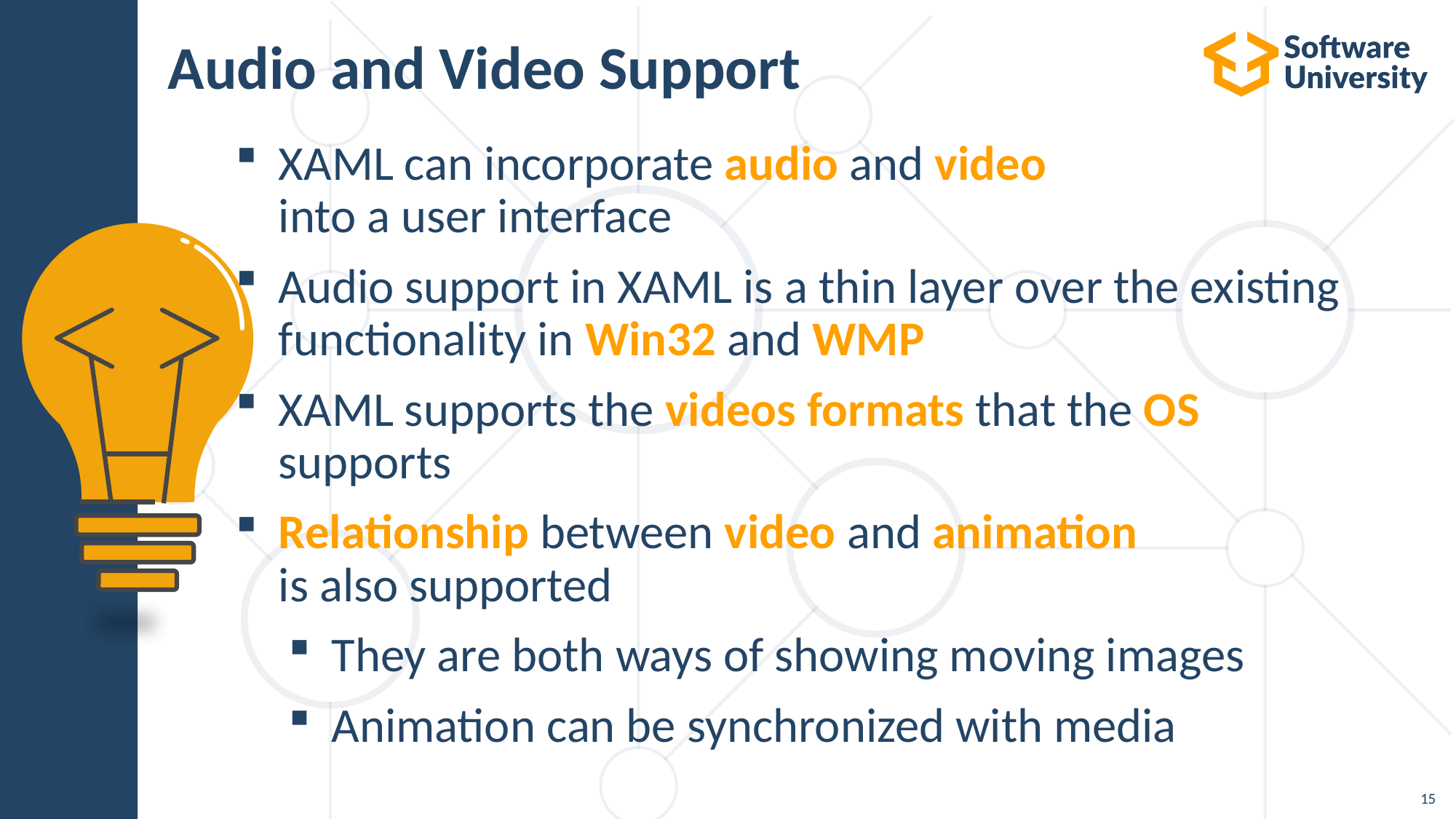

15
# Audio and Video Support
XAML can incorporate audio and video
into a user interface
Audio support in XAML is a thin layer over the existing
functionality in Win32 and WMP
XAML supports the videos formats that the OS
supports
Relationship between video and animation
is also supported
They are both ways of showing moving images
Animation can be synchronized with media